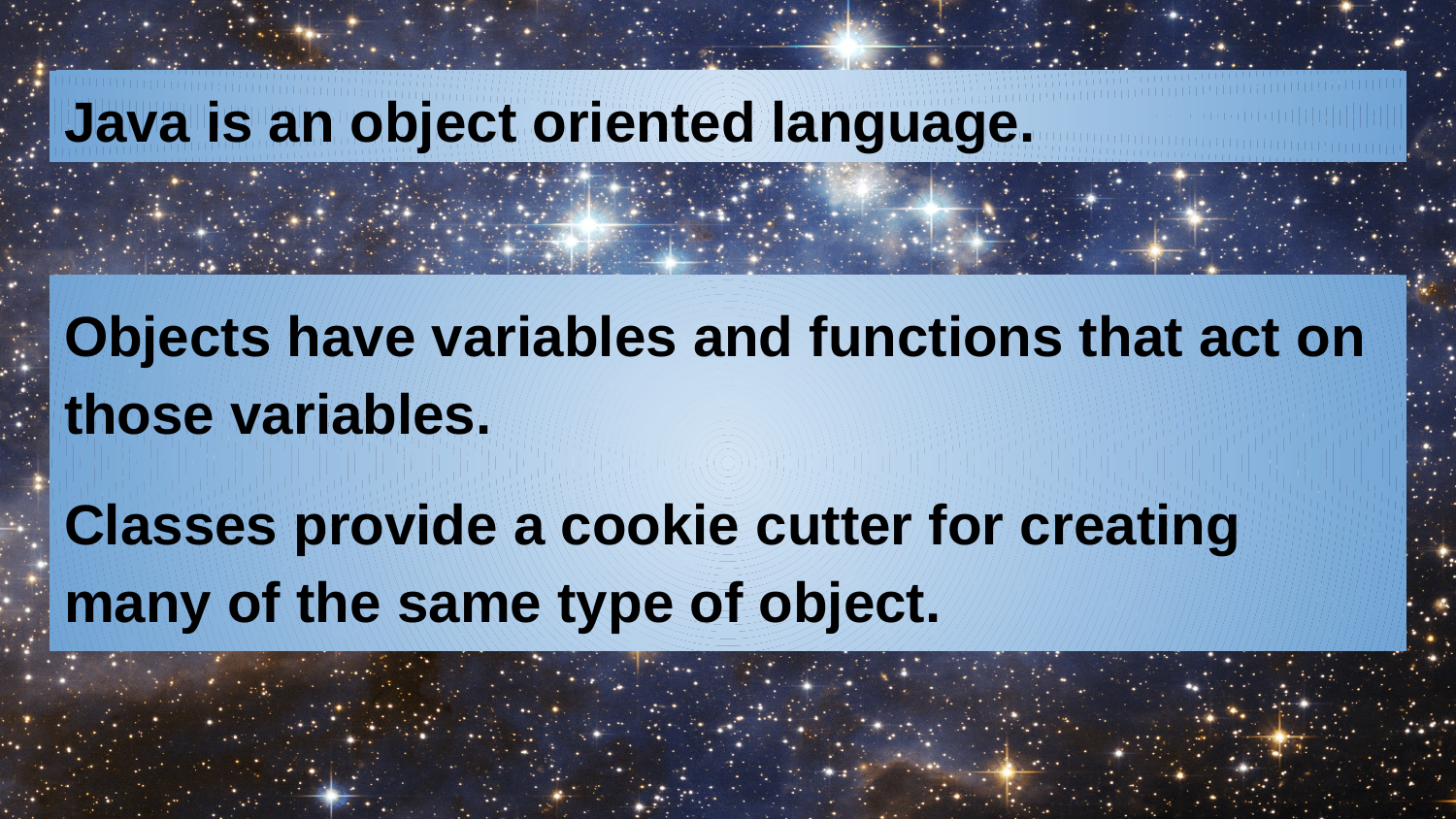

# Java is an object oriented language.
Objects have variables and functions that act on those variables.
Classes provide a cookie cutter for creating many of the same type of object.